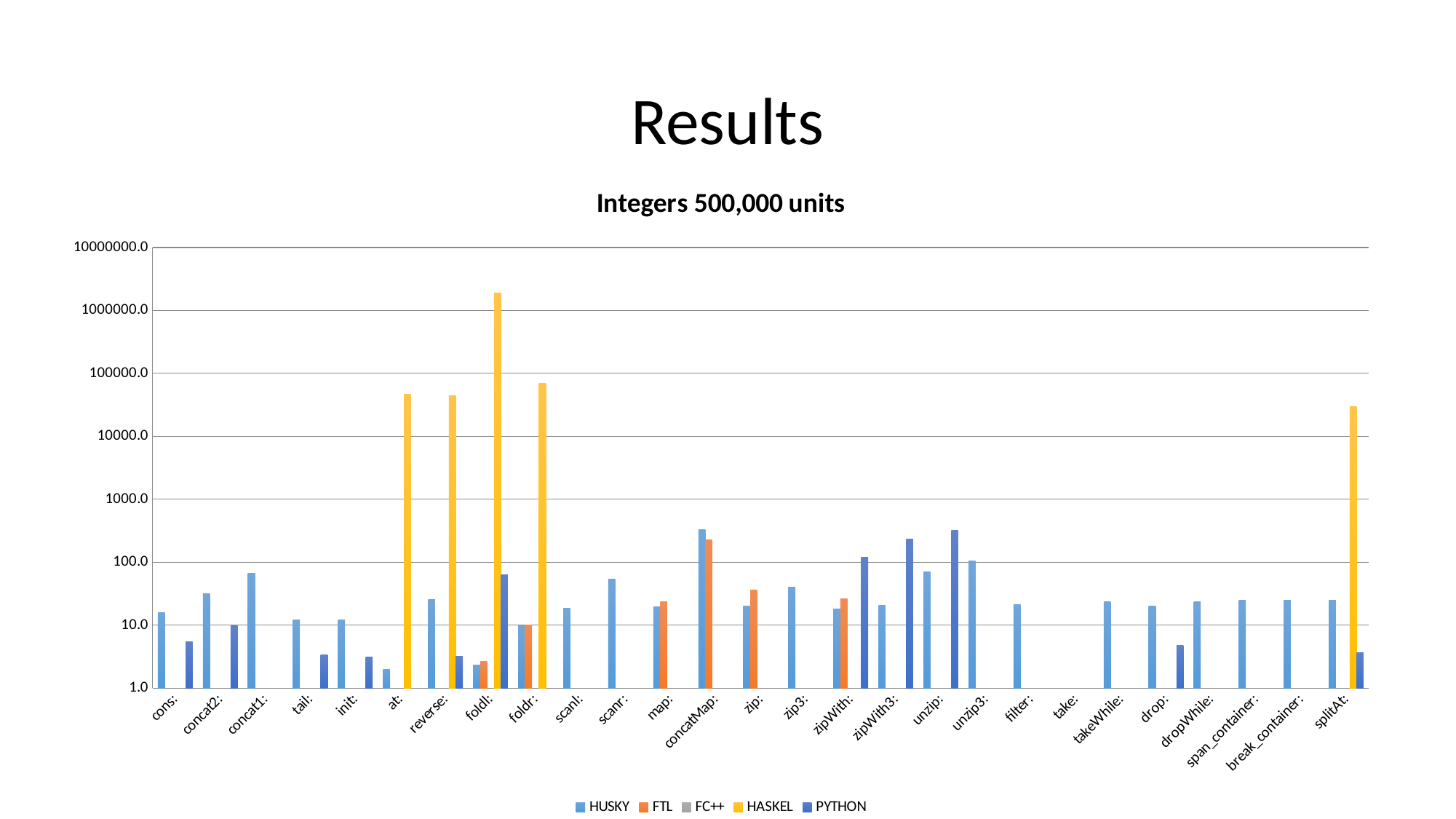

# Results

### Chart: Integers 500,000 units

| Category | HUSKY | FTL | FC++ | HASKEL | PYTHON |
|---|---|---|---|---|---|
| cons: | 15.666666666666666 | None | None | 0.006 | 5.457666666666577 |
| concat2: | 31.333333333333332 | None | None | 0.001 | 9.7323333333333 |
| concat1: | 66.66666666666667 | None | None | 0.001 | None |
| tail: | 12.0 | None | None | 0.001 | 3.40266666666651 |
| init: | 12.0 | None | None | 0.002 | 3.139999999999844 |
| at: | 2.0 | None | None | 47208.5 | 0.0016666666666035658 |
| reverse: | 25.333333333333332 | None | None | 44475.333333333336 | 3.1749999999999967 |
| foldl: | 2.3333333333333335 | 2.6666666666666665 | None | 1876632.6666666667 | 62.330333333333236 |
| foldr: | 9.666666666666666 | 10.0 | None | 70088.66666666667 | None |
| scanl: | 18.666666666666668 | None | None | 0.0015 | None |
| scanr: | 53.333333333333336 | None | None | 0.002 | None |
| map: | 19.666666666666668 | 23.333333333333332 | None | 0.0015 | 0.0023333333333634167 |
| concatMap: | 326.6666666666667 | 225.0 | None | 0.0025 | None |
| zip: | 20.0 | 36.0 | None | 0.001 | 0.0016666666668996232 |
| zip3: | 39.666666666666664 | None | None | 0.006500000000000001 | 0.0013333333333716668 |
| zipWith: | 18.0 | 26.0 | None | 0.003 | 119.50399999999934 |
| zipWith3: | 20.666666666666668 | None | None | 0.0015 | 231.49333333333303 |
| unzip: | 70.33333333333333 | None | None | 0.0015 | 320.5936666666663 |
| unzip3: | 104.33333333333333 | None | None | 0.0015 | 0.0013333333335196968 |
| filter: | 21.0 | None | None | 0.004 | 0.0016666666663075031 |
| take: | 0.0 | None | None | 0.002 | 0.05700000000026977 |
| takeWhile: | 23.666666666666668 | None | None | 0.0015 | 0.006333333333034349 |
| drop: | 20.333333333333332 | None | None | 0.634 | 4.73133333333386 |
| dropWhile: | 23.333333333333332 | None | None | 0.0015 | 0.0016666666657153863 |
| span_container: | 25.0 | None | None | 0.006 | 0.0023333333333634167 |
| break_container: | 25.0 | None | None | 0.002 | 0.00300000000012327 |
| splitAt: | 25.0 | None | None | 29901.333333333332 | 3.696666666666753 |